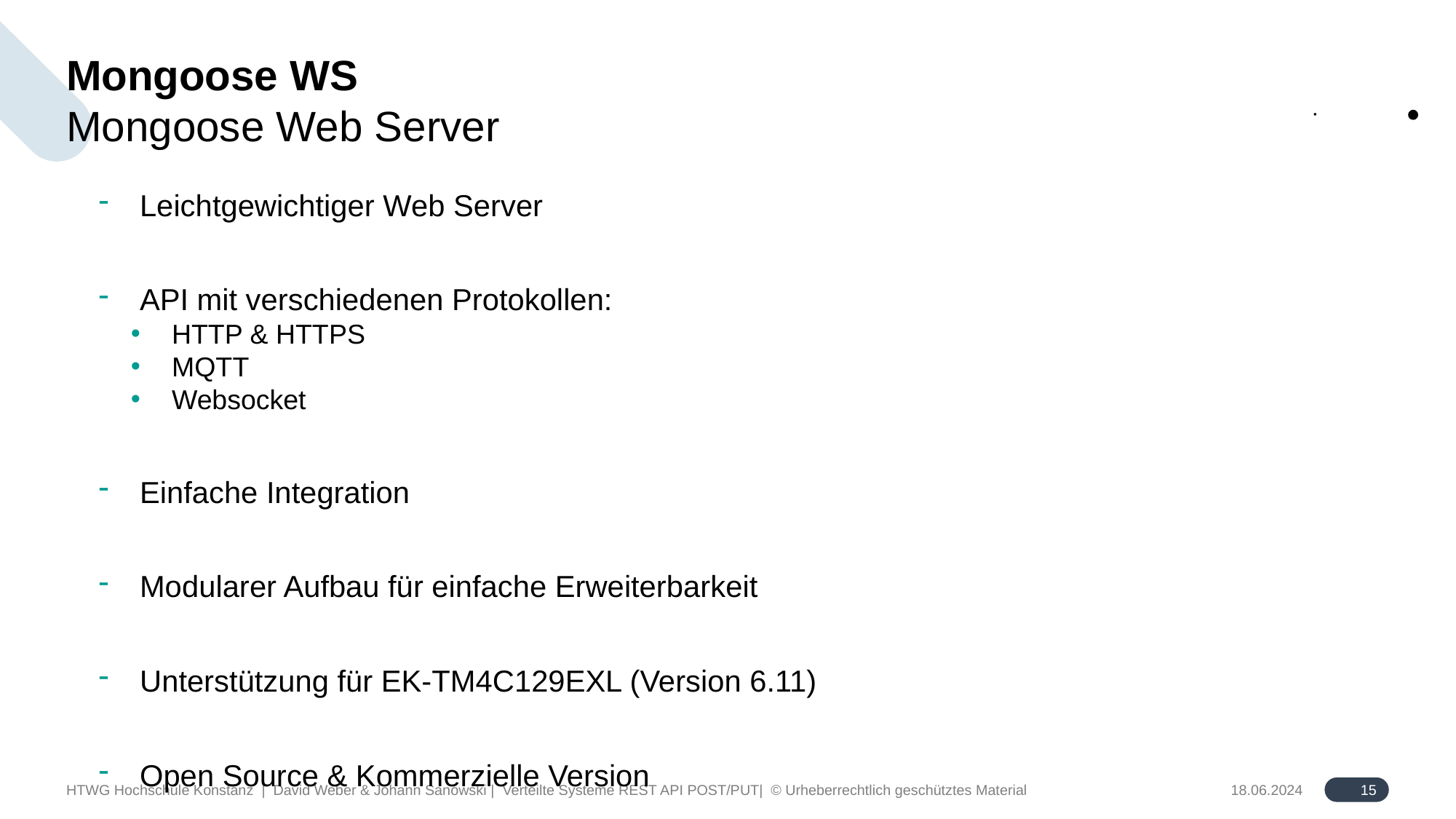

# Mongoose WS
Mongoose Web Server
Leichtgewichtiger Web Server

API mit verschiedenen Protokollen:
HTTP & HTTPS
MQTT
Websocket

Einfache Integration

Modularer Aufbau für einfache Erweiterbarkeit

Unterstützung für EK-TM4C129EXL (Version 6.11)

Open Source & Kommerzielle Version

15
HTWG Hochschule Konstanz  |  David Weber & Johann Sanowski |  Verteilte Systeme REST API POST/PUT|  © Urheberrechtlich geschütztes Material
18.06.2024